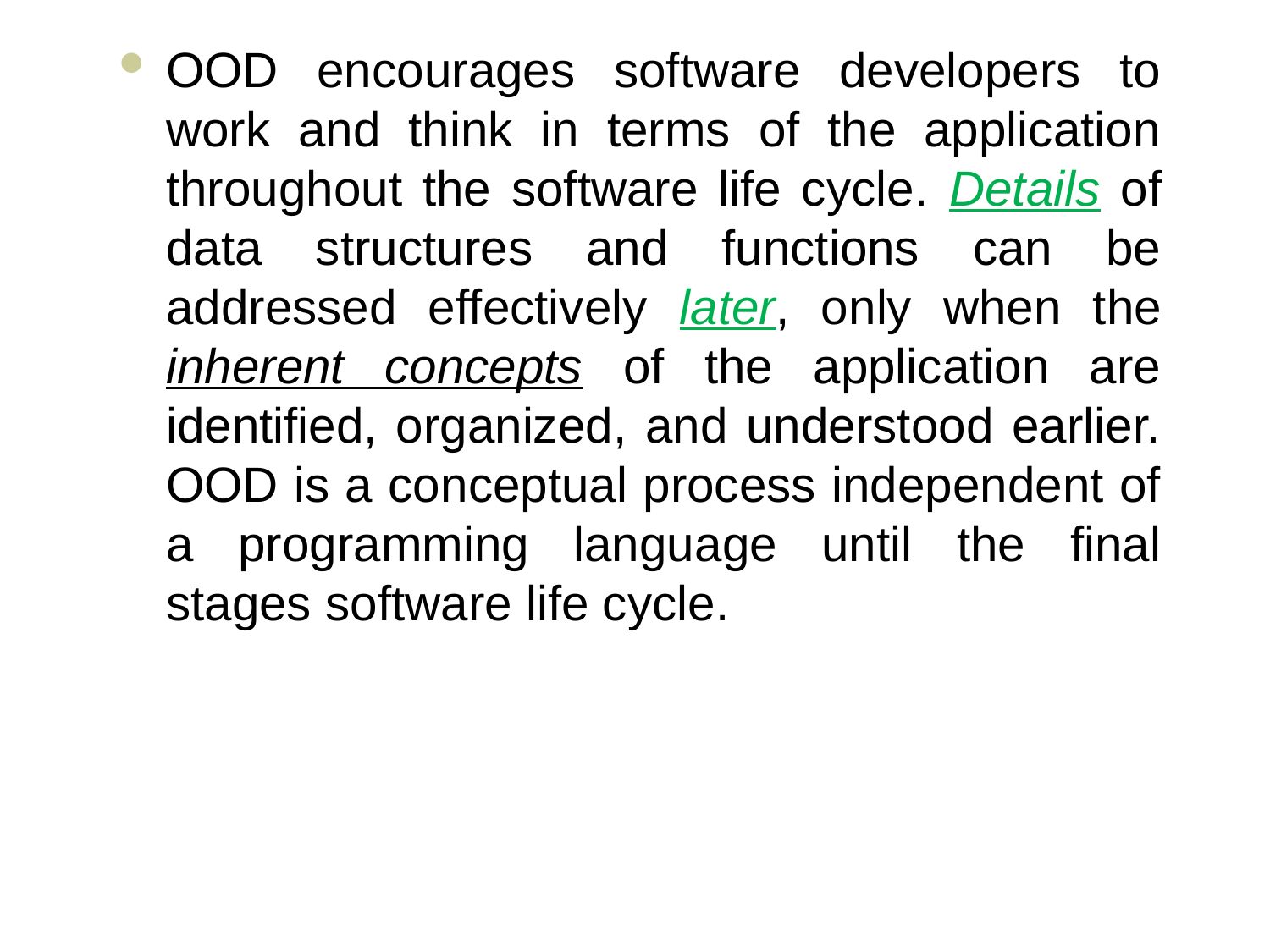

OOD encourages software developers to work and think in terms of the application throughout the software life cycle. Details of data structures and functions can be addressed effectively later, only when the inherent concepts of the application are identified, organized, and understood earlier. OOD is a conceptual process independent of a programming language until the final stages software life cycle.